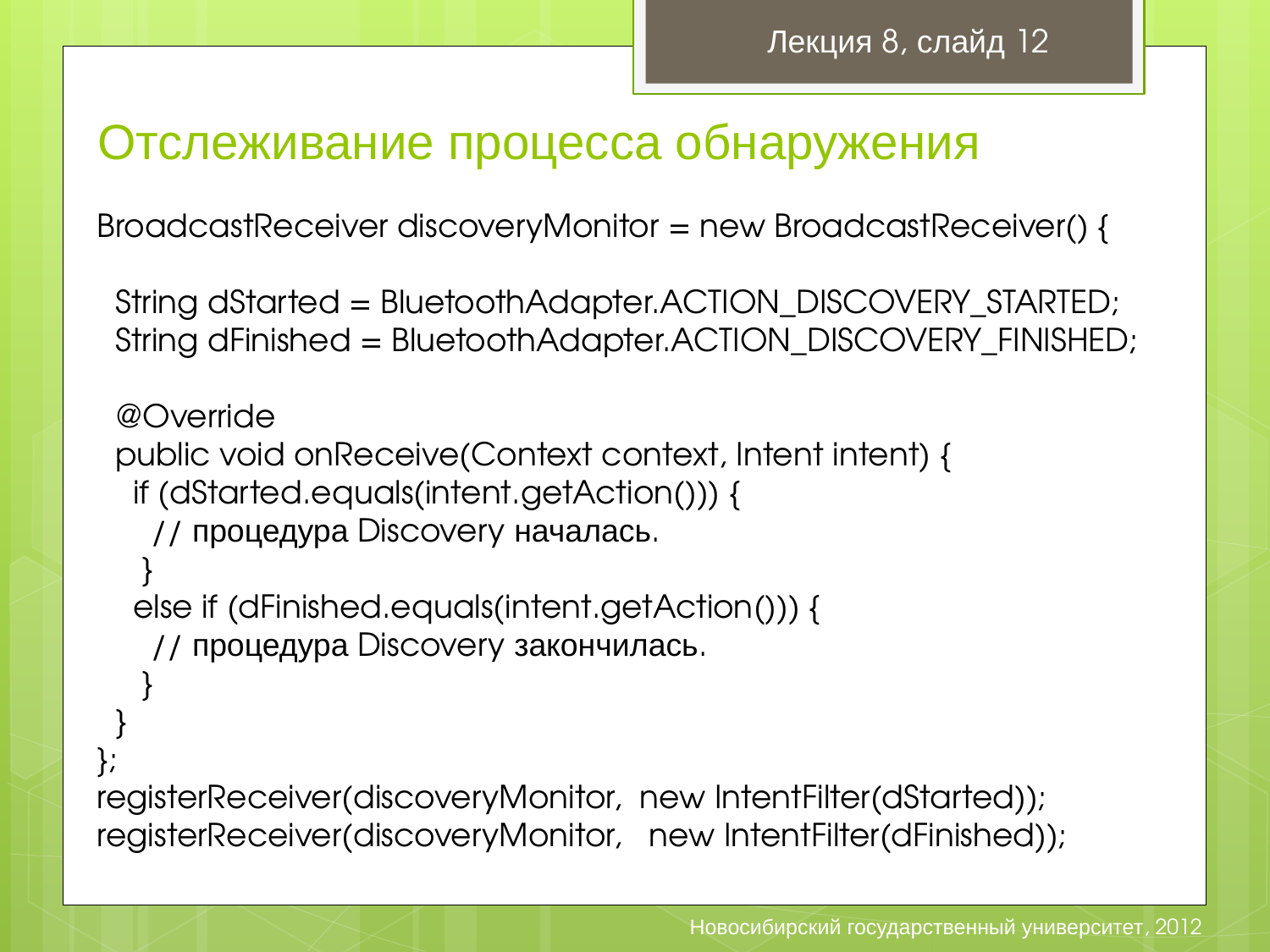

Лекция 8, слайд 12
# Отслеживание процесса обнаружения
BroadcastReceiver discoveryMonitor = new BroadcastReceiver() {

  String dStarted = BluetoothAdapter.ACTION_DISCOVERY_STARTED;
  String dFinished = BluetoothAdapter.ACTION_DISCOVERY_FINISHED;

  @Override
  public void onReceive(Context context, Intent intent) {
    if (dStarted.equals(intent.getAction())) {
      // процедура Discovery началась.
     }
    else if (dFinished.equals(intent.getAction())) {
      // процедура Discovery закончилась.
     }
  }
};
registerReceiver(discoveryMonitor,  new IntentFilter(dStarted));
registerReceiver(discoveryMonitor,   new IntentFilter(dFinished));
Новосибирский государственный университет, 2012